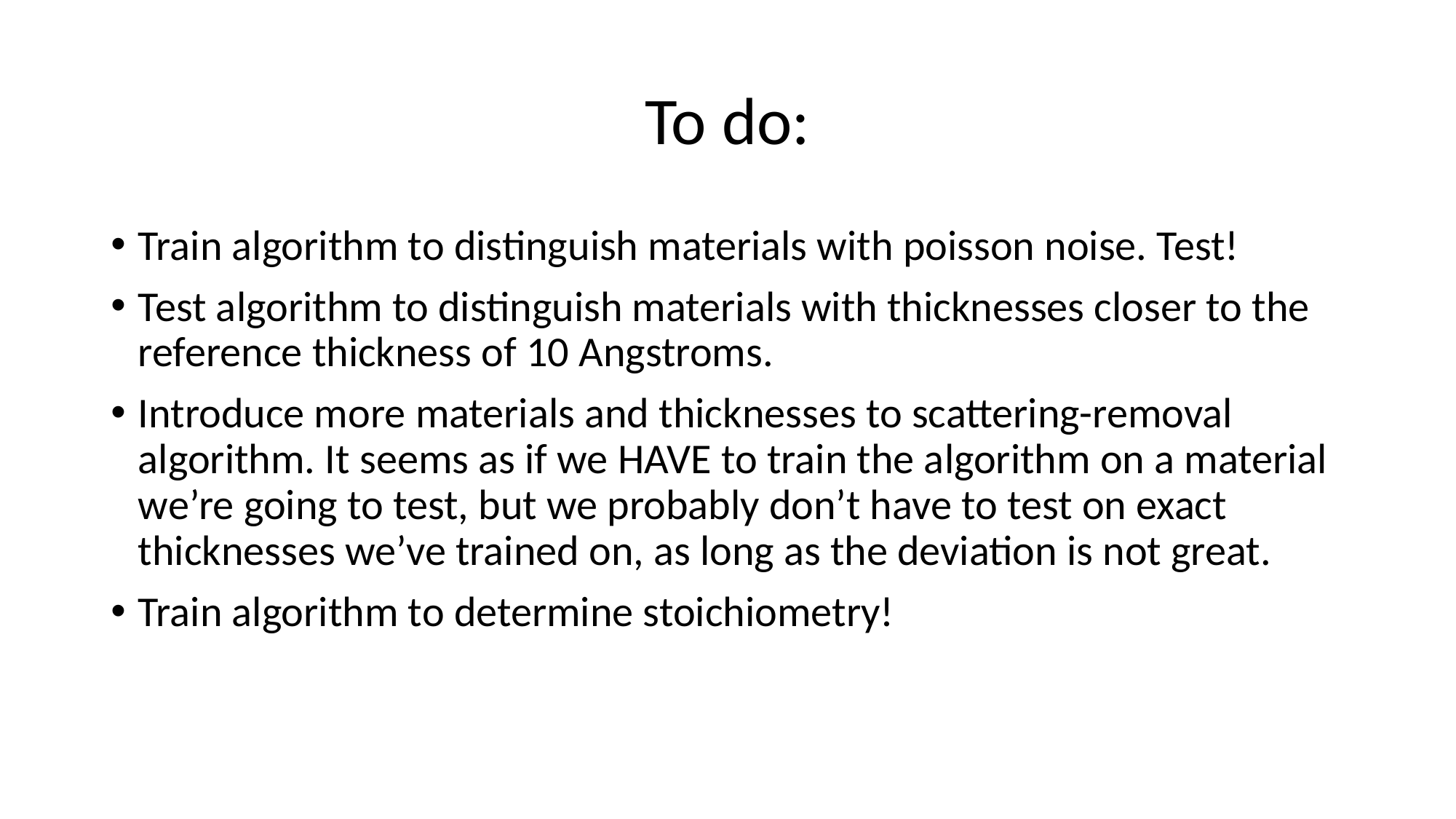

# To do:
Train algorithm to distinguish materials with poisson noise. Test!
Test algorithm to distinguish materials with thicknesses closer to the reference thickness of 10 Angstroms.
Introduce more materials and thicknesses to scattering-removal algorithm. It seems as if we HAVE to train the algorithm on a material we’re going to test, but we probably don’t have to test on exact thicknesses we’ve trained on, as long as the deviation is not great.
Train algorithm to determine stoichiometry!